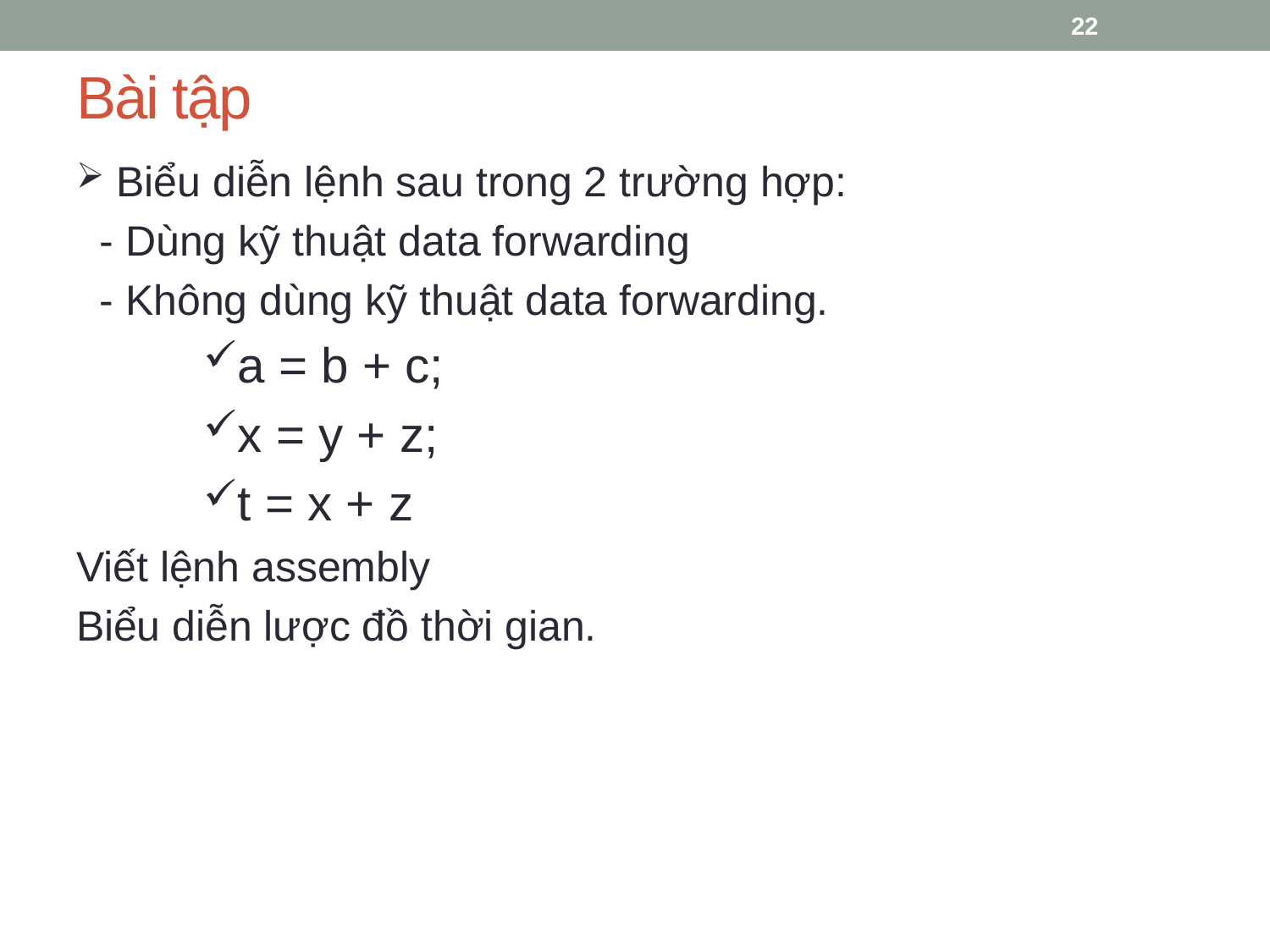

22
# Bài tập
 Biểu diễn lệnh sau trong 2 trường hợp:
  - Dùng kỹ thuật data forwarding
  - Không dùng kỹ thuật data forwarding.
a = b + c;
x = y + z;
t = x + z
Viết lệnh assembly
Biểu diễn lược đồ thời gian.